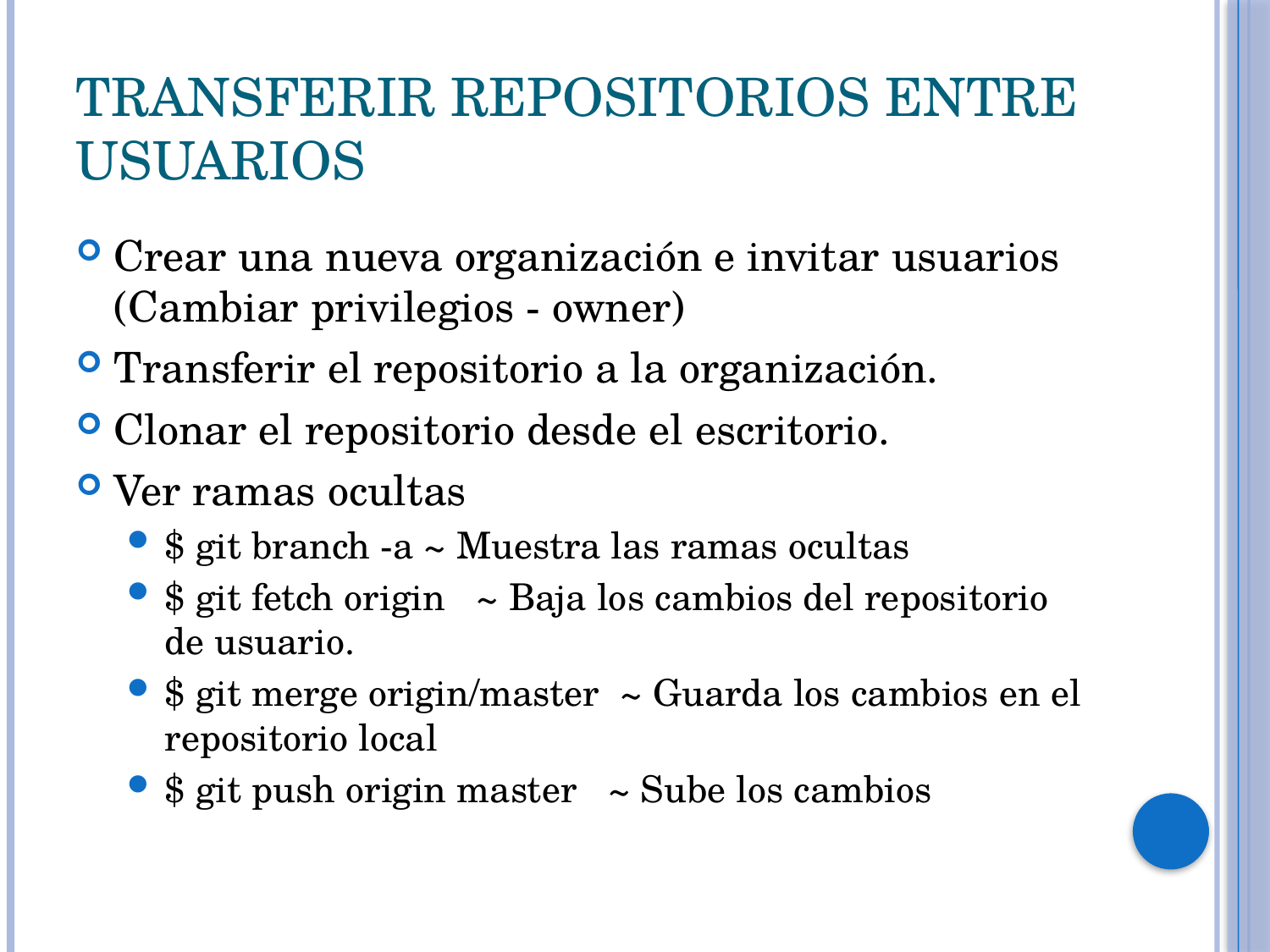

# Transferir repositorios entre usuarios
Crear una nueva organización e invitar usuarios (Cambiar privilegios - owner)
Transferir el repositorio a la organización.
Clonar el repositorio desde el escritorio.
Ver ramas ocultas
$ git branch -a ~ Muestra las ramas ocultas
$ git fetch origin   ~ Baja los cambios del repositorio de usuario.
$ git merge origin/master  ~ Guarda los cambios en el repositorio local
$ git push origin master   ~ Sube los cambios